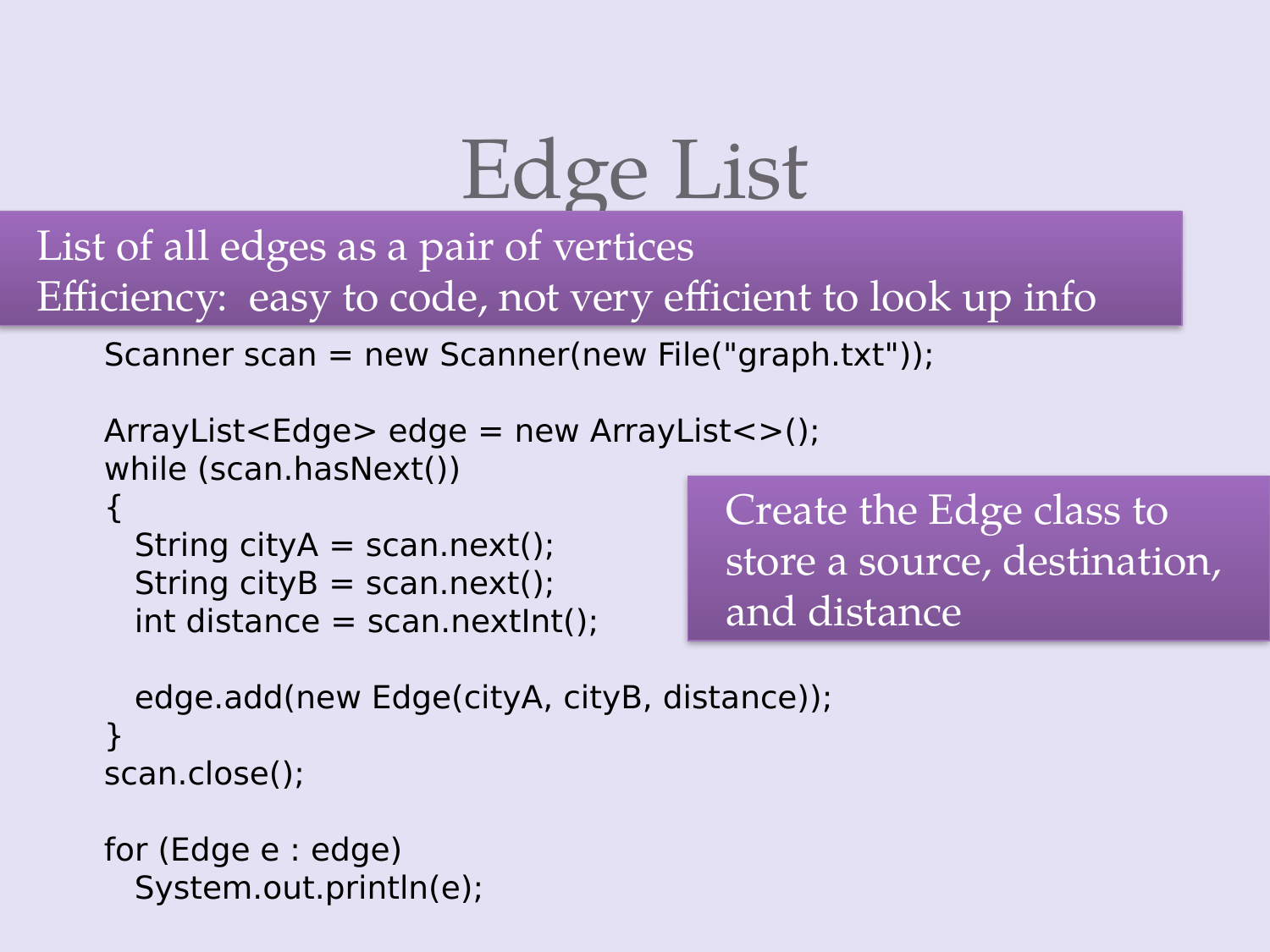

# Edge List
List of all edges as a pair of vertices
Efficiency:  easy to code, not very efficient to look up info
Scanner scan = new Scanner(new File("graph.txt"));

ArrayList<Edge> edge = new ArrayList<>();
while (scan.hasNext())
{
   String cityA = scan.next();
   String cityB = scan.next();
   int distance = scan.nextInt();

   edge.add(new Edge(cityA, cityB, distance));
}
scan.close();

for (Edge e : edge)
   System.out.println(e);
Create the Edge class to store a source, destination, and distance